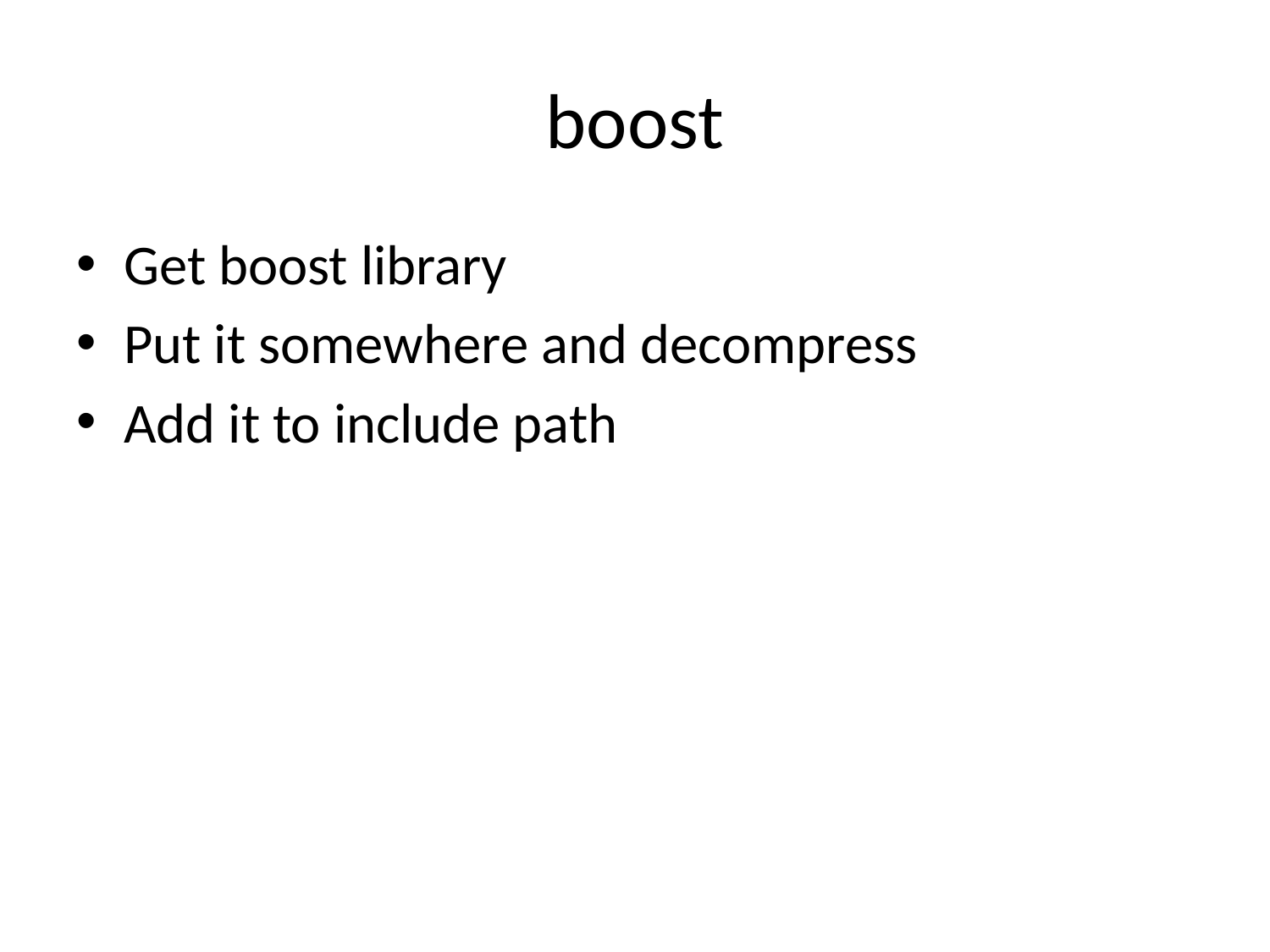

# boost
Get boost library
Put it somewhere and decompress
Add it to include path